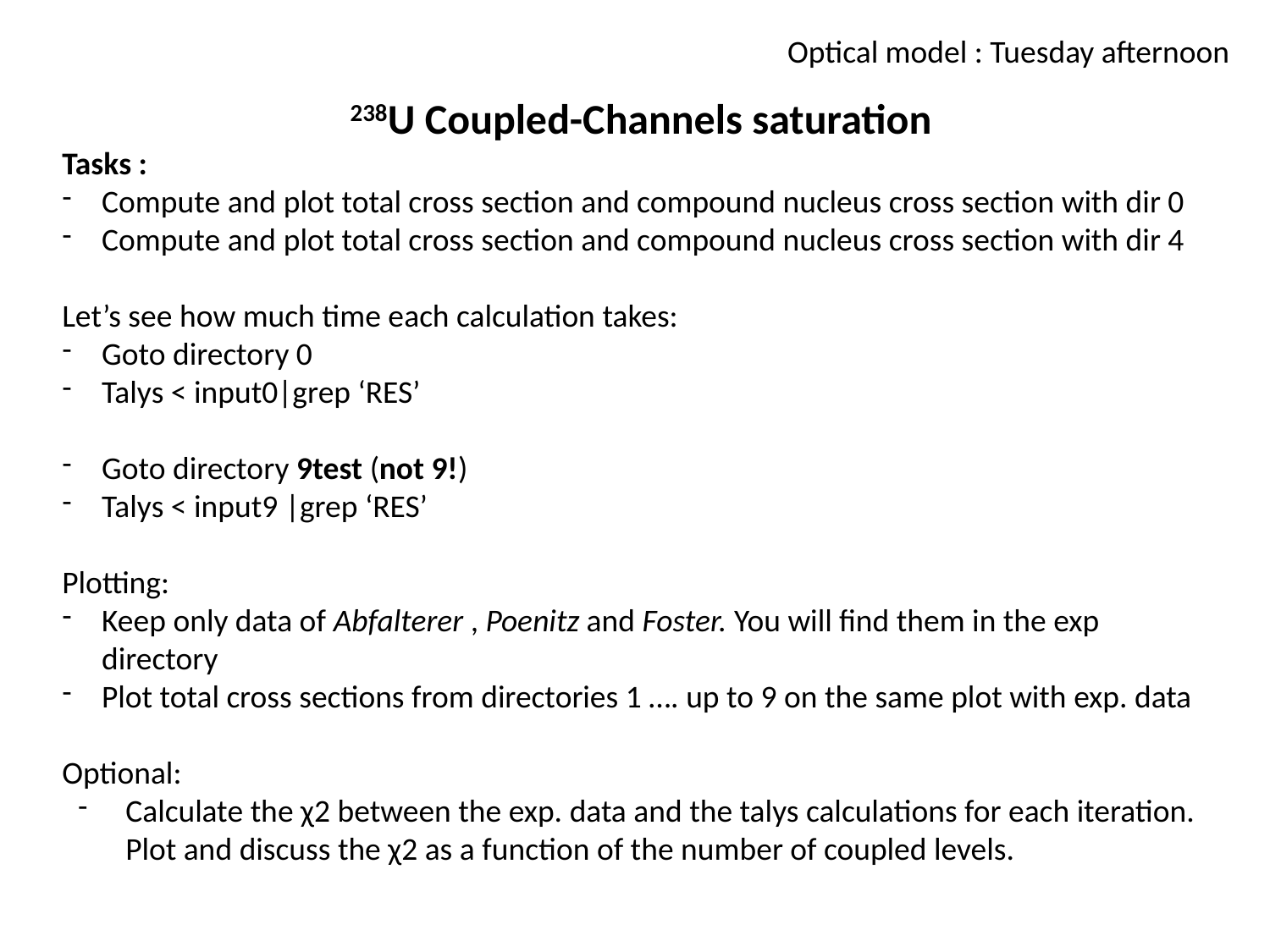

Optical model : Tuesday afternoon
238U Coupled-Channels saturation
Tasks :
Compute and plot total cross section and compound nucleus cross section with dir 0
Compute and plot total cross section and compound nucleus cross section with dir 4

Let’s see how much time each calculation takes:
Goto directory 0
Talys < input0|grep ‘RES’

Goto directory 9test (not 9!)
Talys < input9 |grep ‘RES’

Plotting:
Keep only data of Abfalterer , Poenitz and Foster. You will find them in the exp directory
Plot total cross sections from directories 1 …. up to 9 on the same plot with exp. data

Optional:
Calculate the χ2 between the exp. data and the talys calculations for each iteration. Plot and discuss the χ2 as a function of the number of coupled levels.